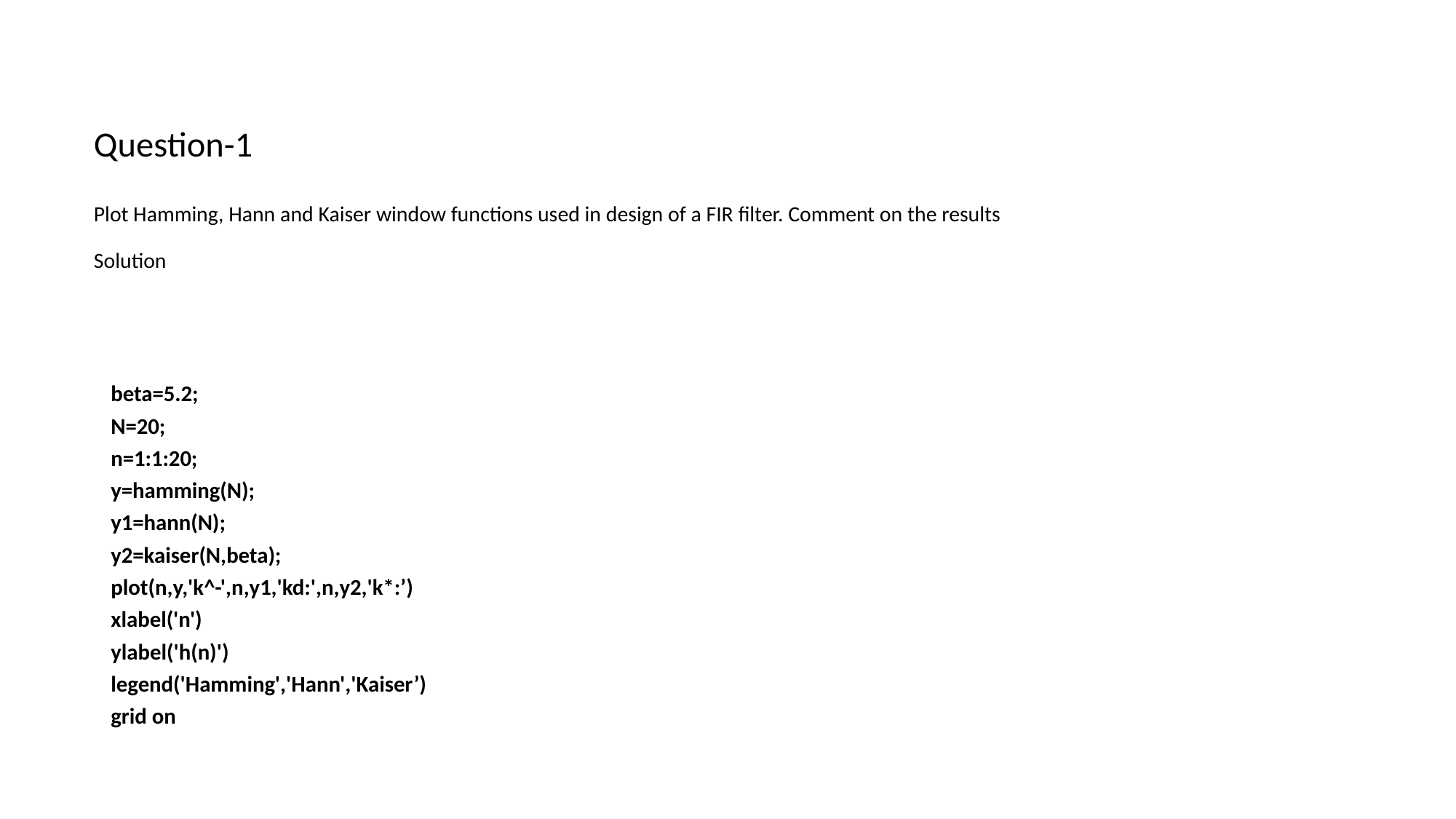

# Question-1 Plot Hamming, Hann and Kaiser window functions used in design of a FIR filter. Comment on the results Solution
beta=5.2;
N=20;
n=1:1:20;
y=hamming(N);
y1=hann(N);
y2=kaiser(N,beta);
plot(n,y,'k^-',n,y1,'kd:',n,y2,'k*:’)
xlabel('n')
ylabel('h(n)')
legend('Hamming','Hann','Kaiser’)
grid on